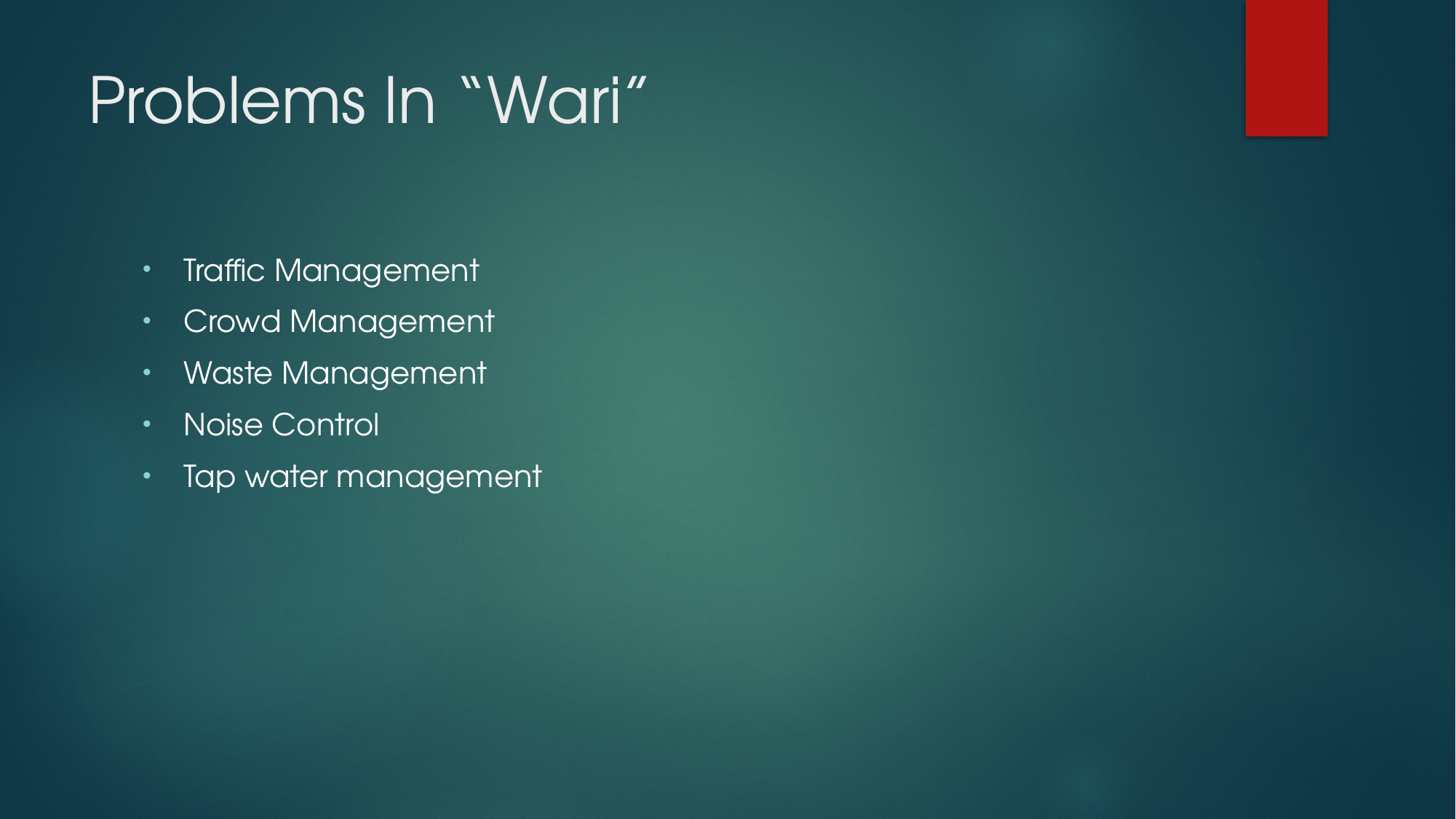

# Problems In “Wari”
Traffic Management
Crowd Management
Waste Management
Noise Control
Tap water management